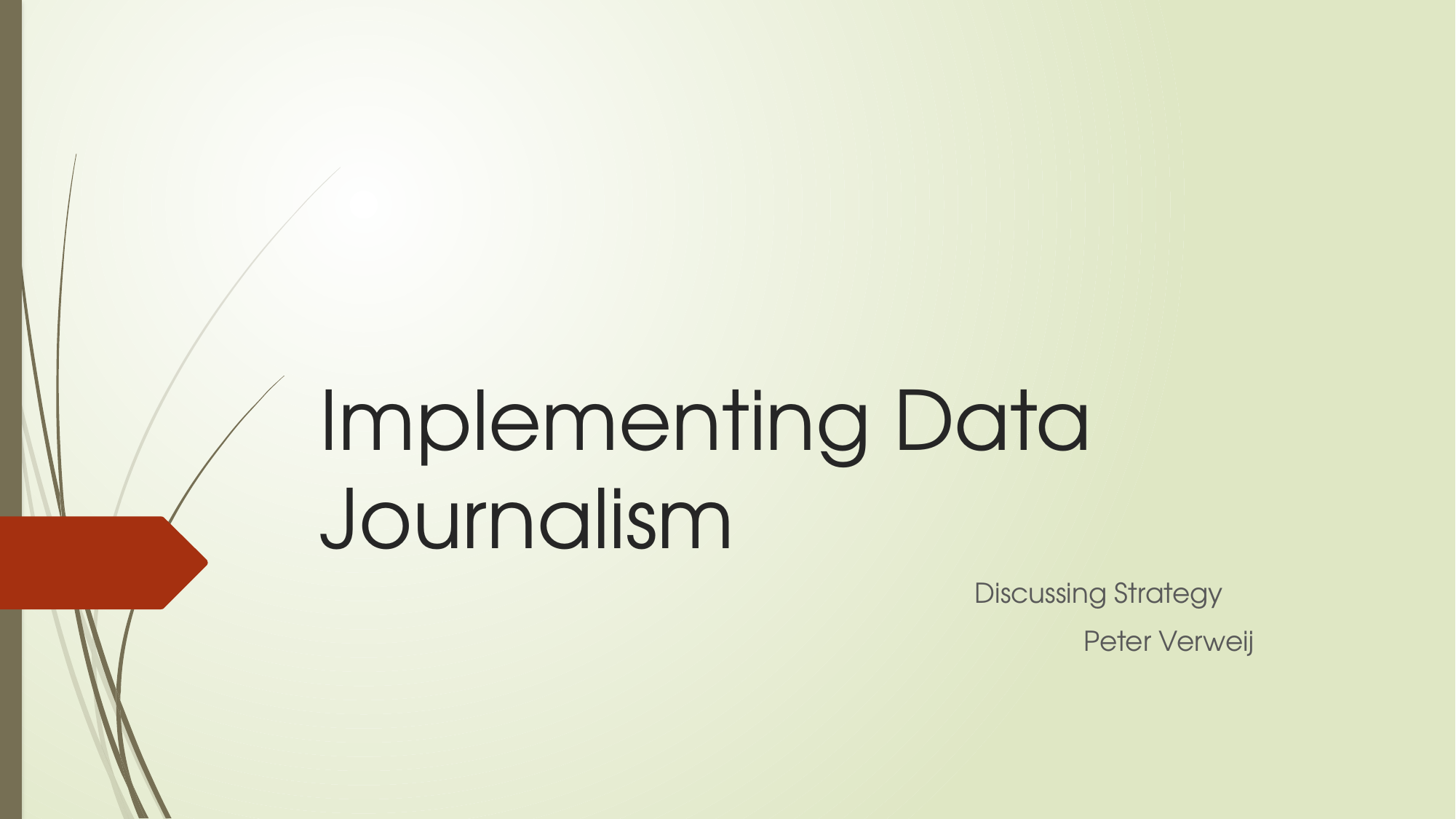

# Implementing Data Journalism
						Discussing Strategy
							Peter Verweij